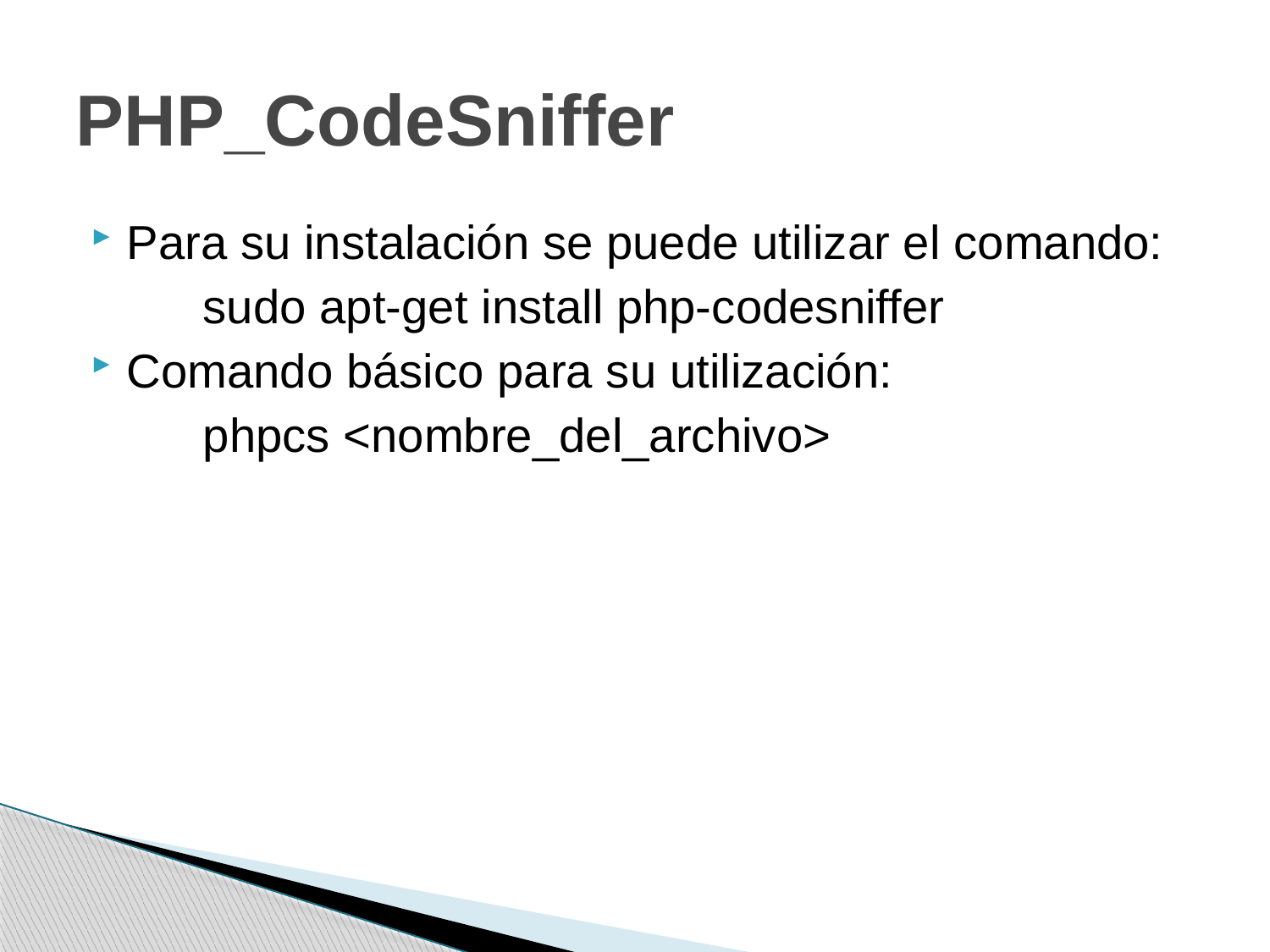

# PHP_CodeSniffer
Para su instalación se puede utilizar el comando:
	sudo apt-get install php-codesniffer
Comando básico para su utilización:
	phpcs <nombre_del_archivo>